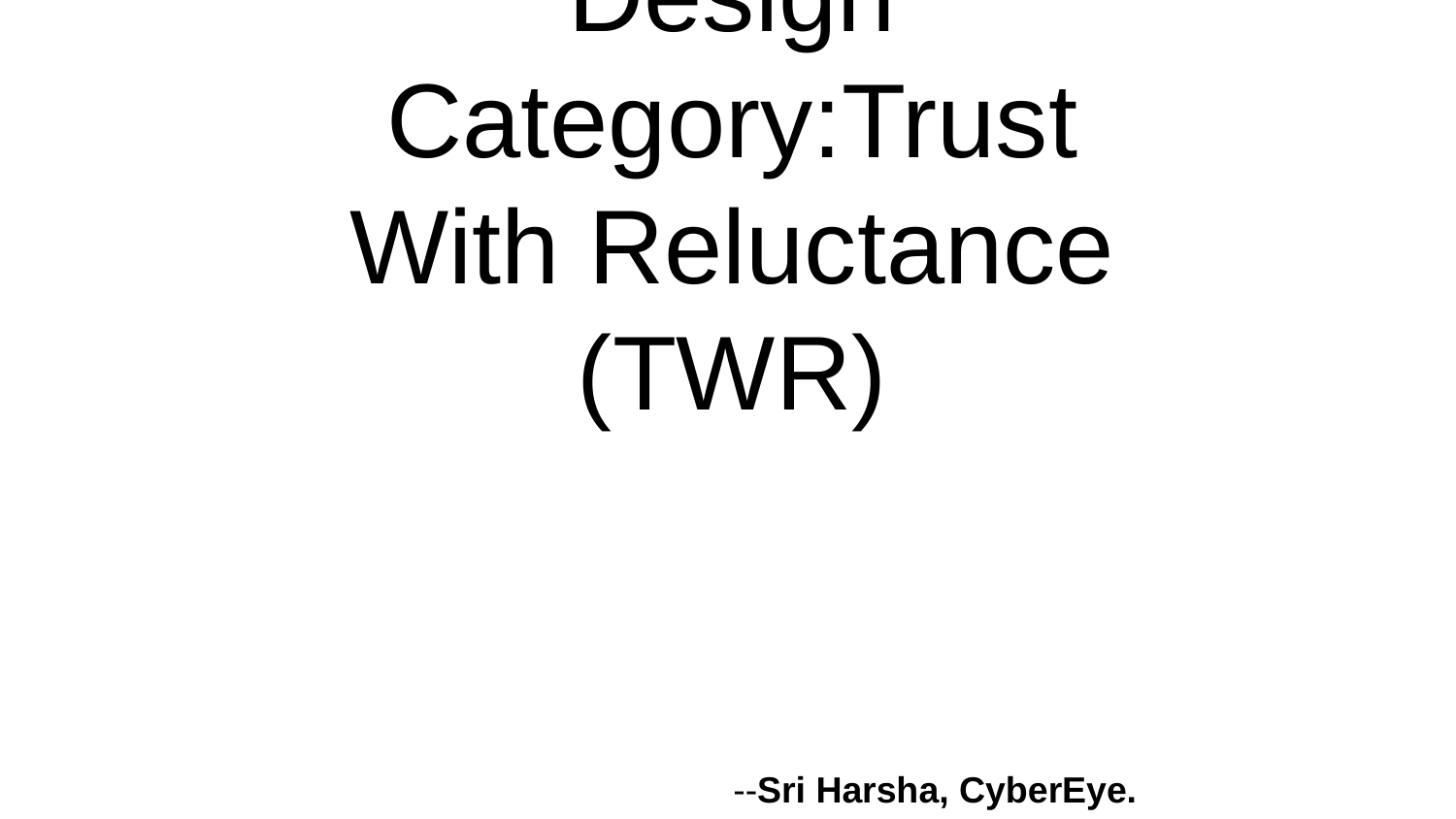

# Design Category:Trust With Reluctance (TWR)

													    --Sri Harsha, CyberEye.